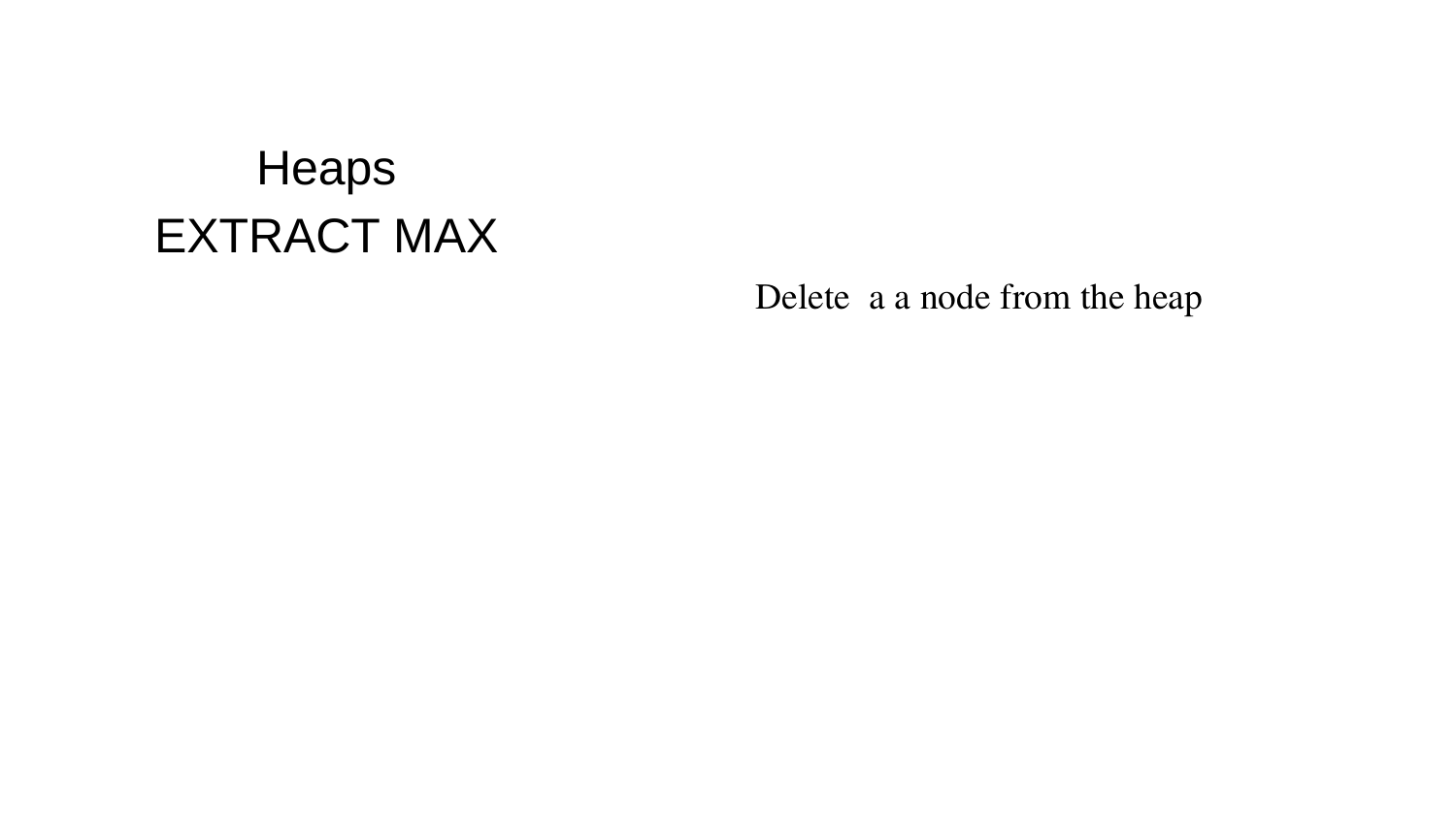

Heaps
EXTRACT MAX

Delete  a a node from the heap